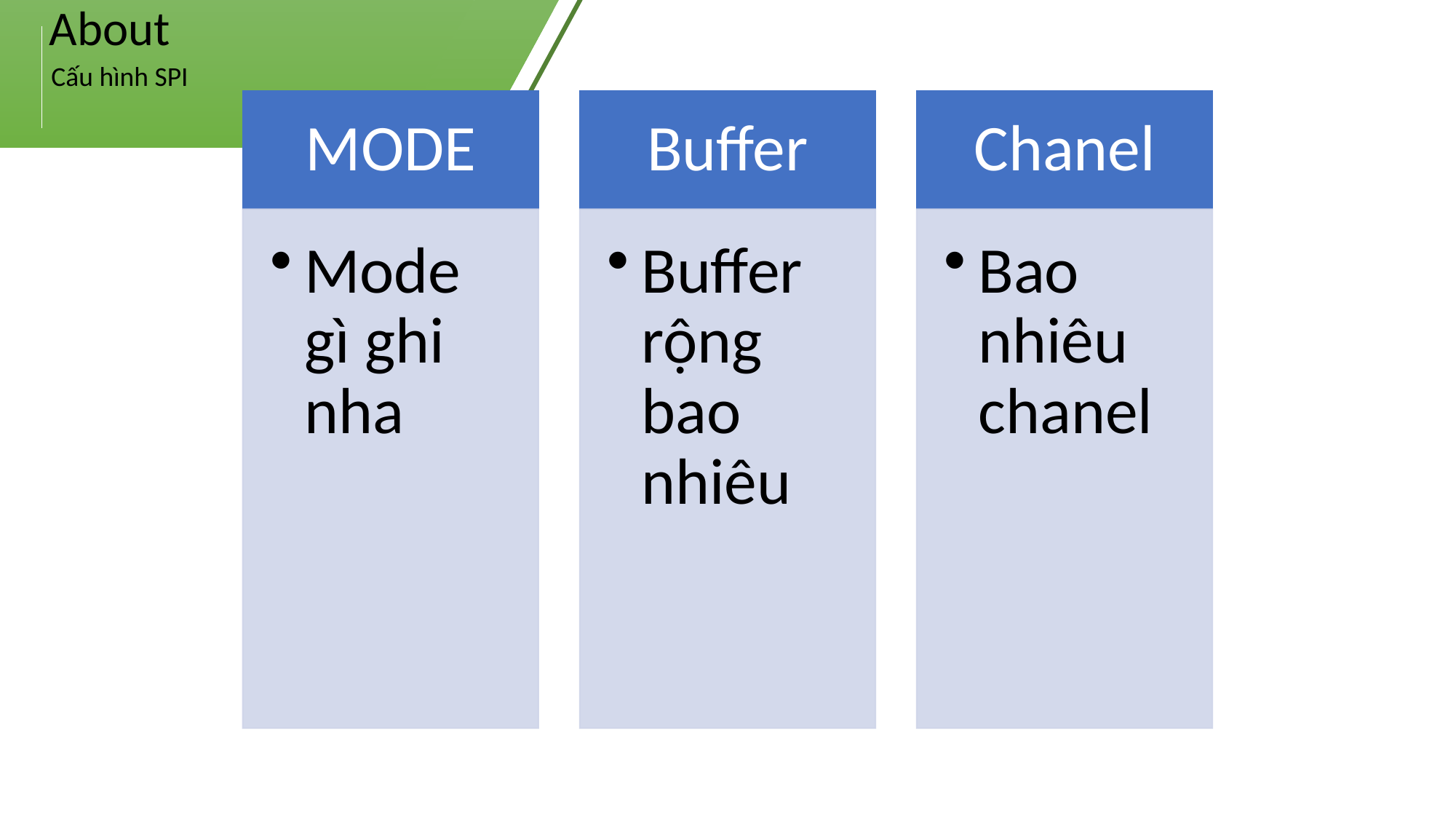

About
Cấu hình SPI
MODE
Mode gì ghi nha

Buffer
Buffer rộng bao nhiêu

Chanel
Bao nhiêu chanel